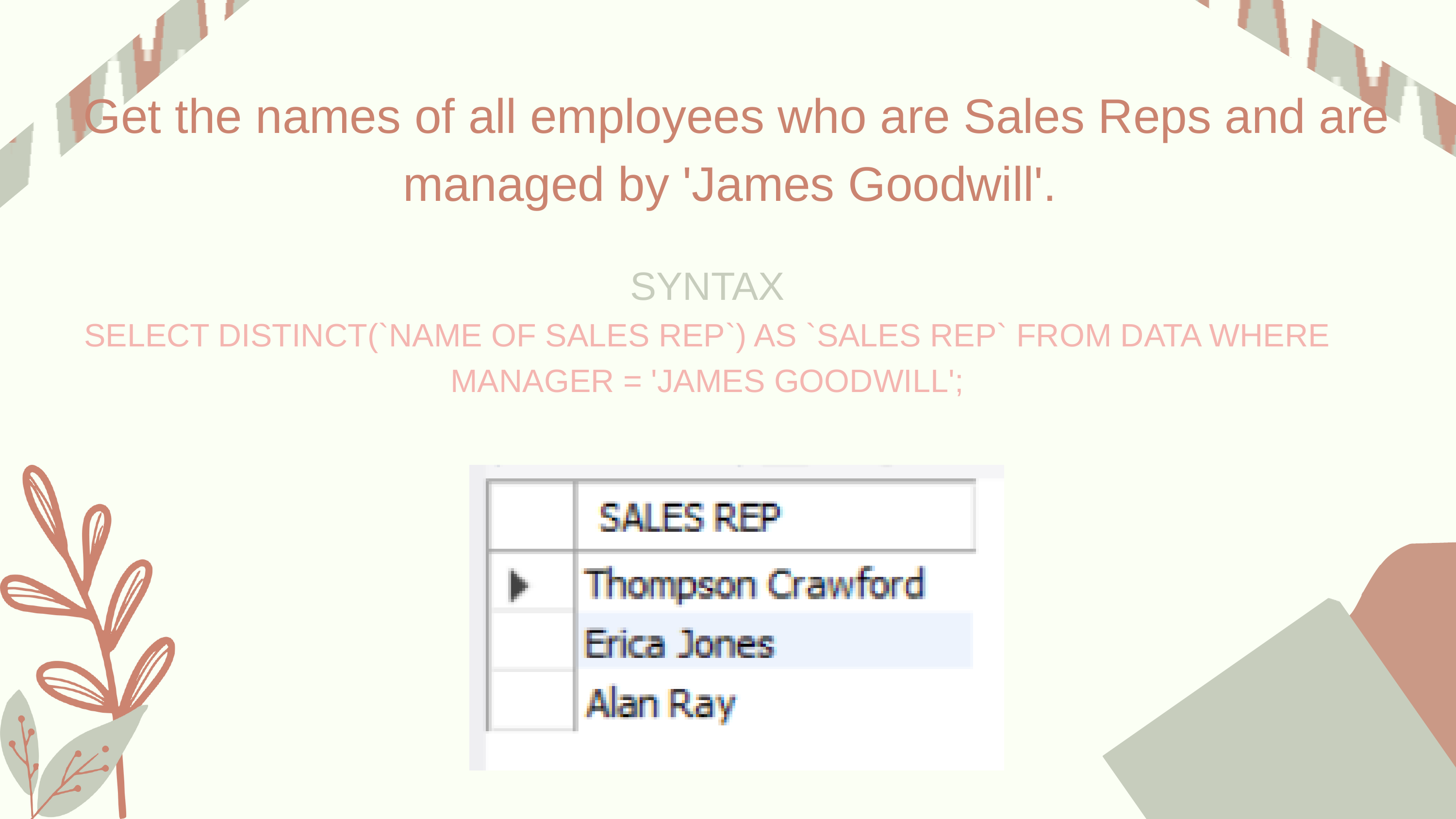

Get the names of all employees who are Sales Reps and are managed by 'James Goodwill'.
SYNTAX
SELECT DISTINCT(`NAME OF SALES REP`) AS `SALES REP` FROM DATA WHERE MANAGER = 'JAMES GOODWILL';